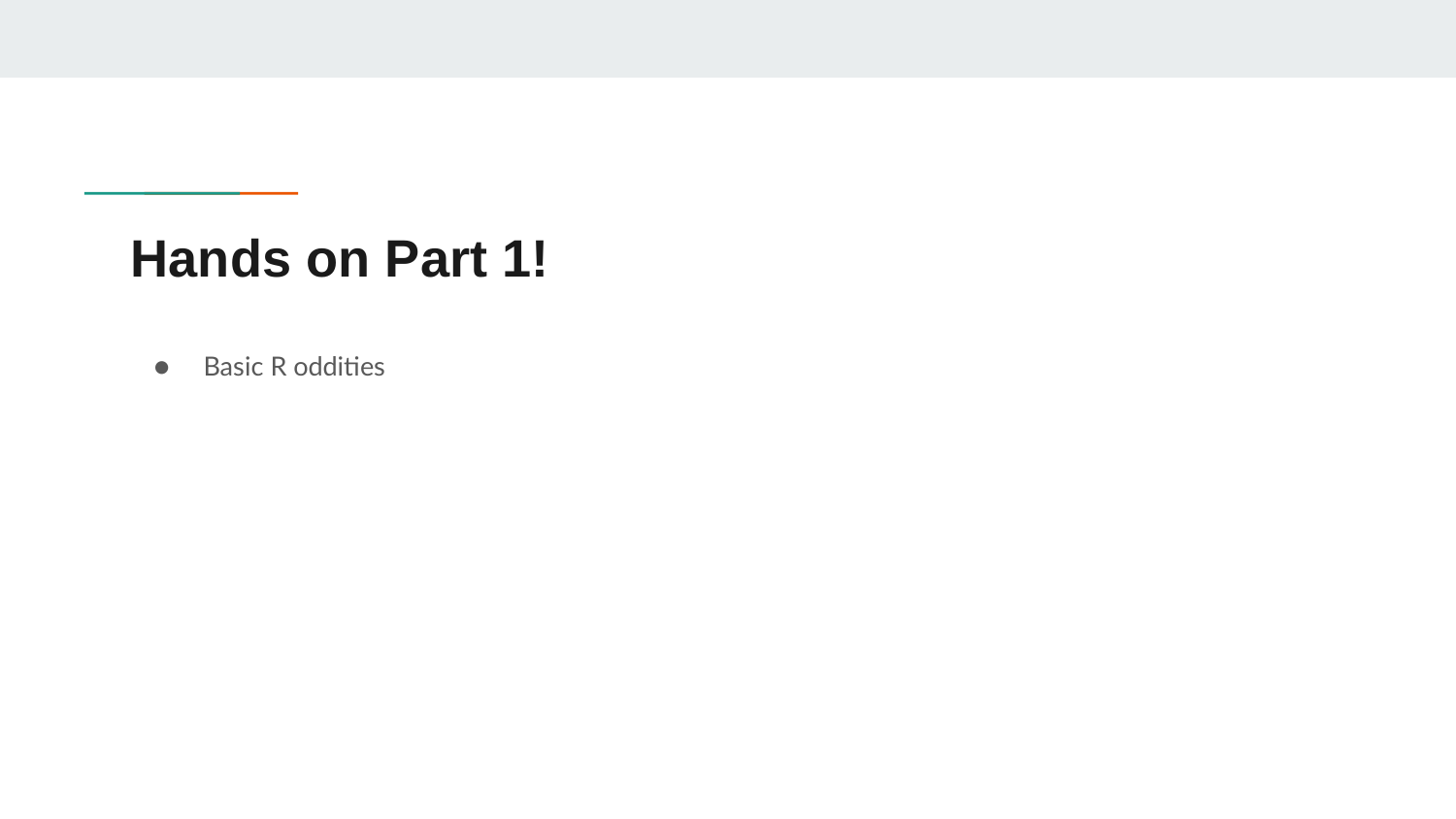

# Hands on Part 1!
Basic R oddities